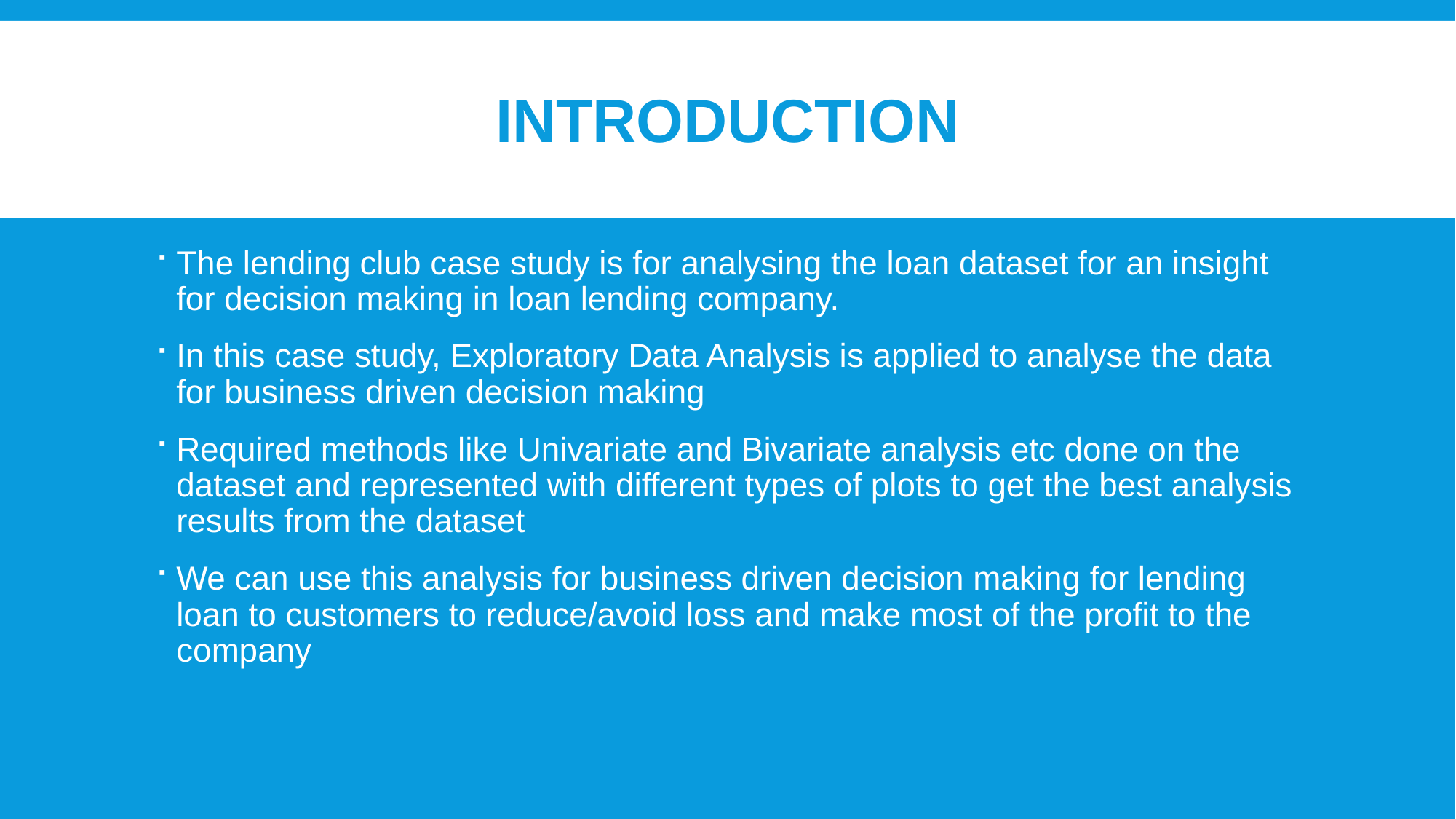

# Introduction
The lending club case study is for analysing the loan dataset for an insight for decision making in loan lending company.
In this case study, Exploratory Data Analysis is applied to analyse the data for business driven decision making
Required methods like Univariate and Bivariate analysis etc done on the dataset and represented with different types of plots to get the best analysis results from the dataset
We can use this analysis for business driven decision making for lending loan to customers to reduce/avoid loss and make most of the profit to the company